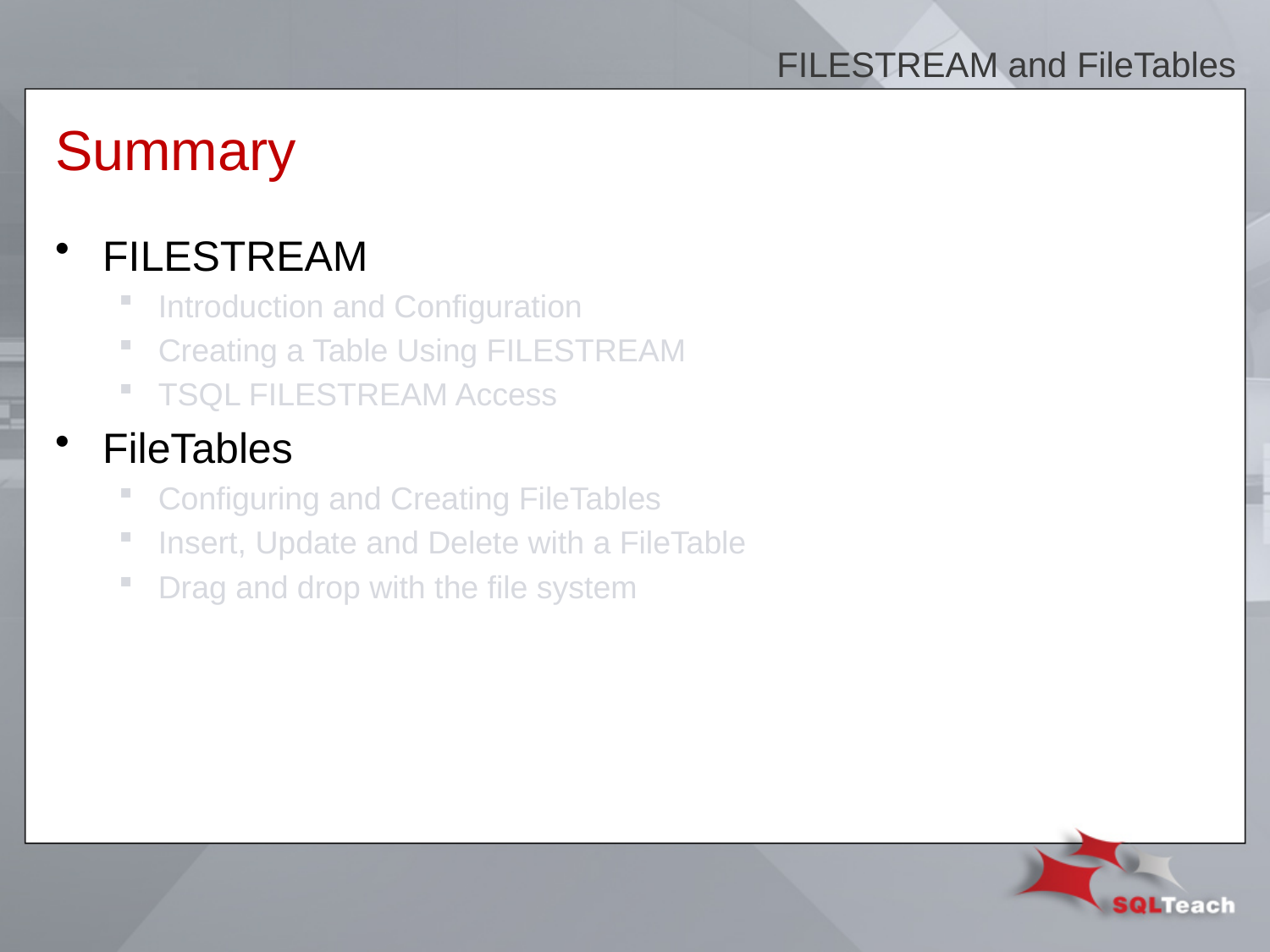

FILESTREAM and FileTables
# Summary
FILESTREAM
Introduction and Configuration
Creating a Table Using FILESTREAM
TSQL FILESTREAM Access
FileTables
Configuring and Creating FileTables
Insert, Update and Delete with a FileTable
Drag and drop with the file system